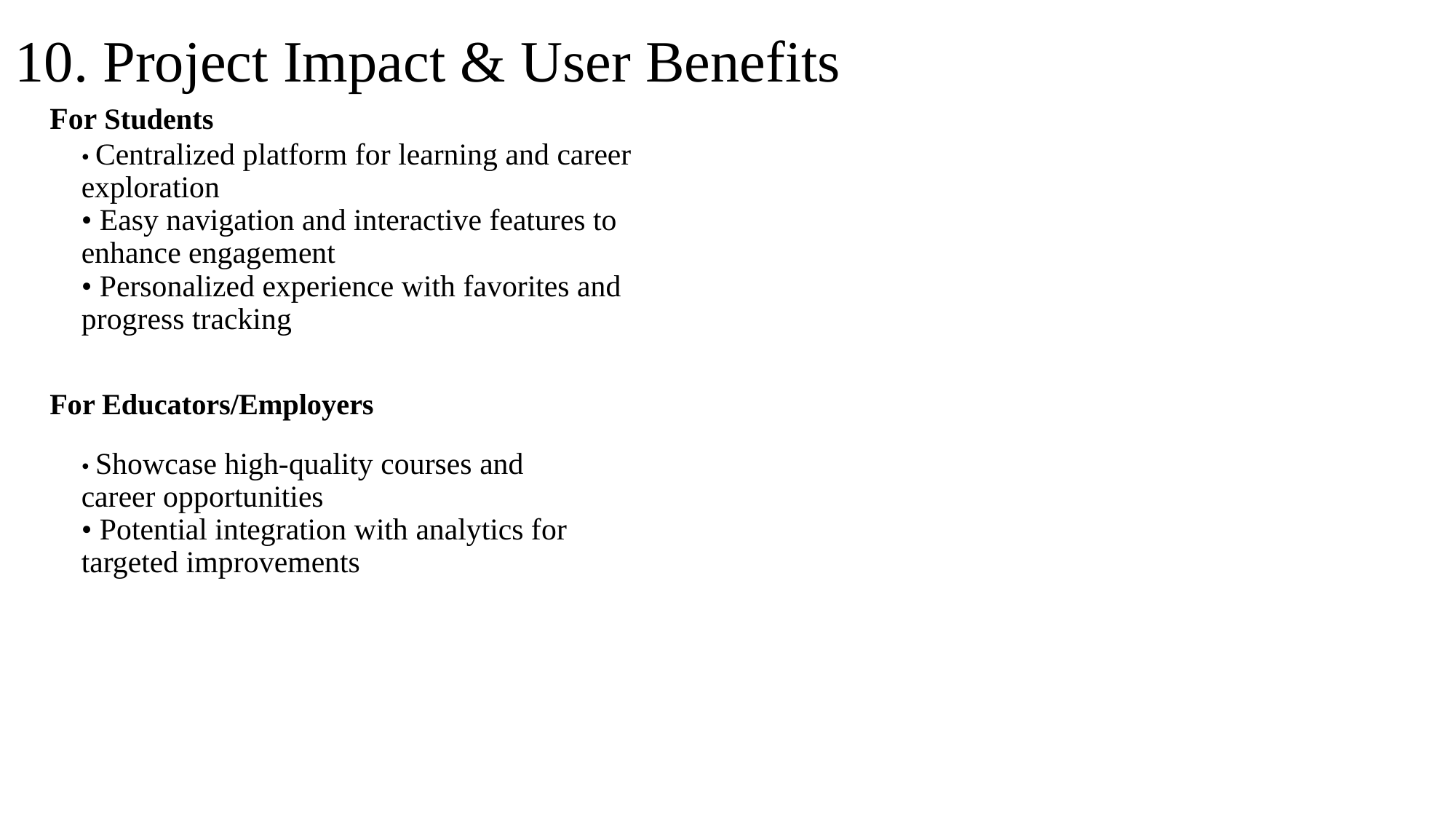

10. Project Impact & User Benefits
For Students
• Centralized platform for learning and career exploration
• Easy navigation and interactive features to enhance engagement
• Personalized experience with favorites and progress tracking
For Educators/Employers
• Showcase high-quality courses and career opportunities
• Potential integration with analytics for targeted improvements